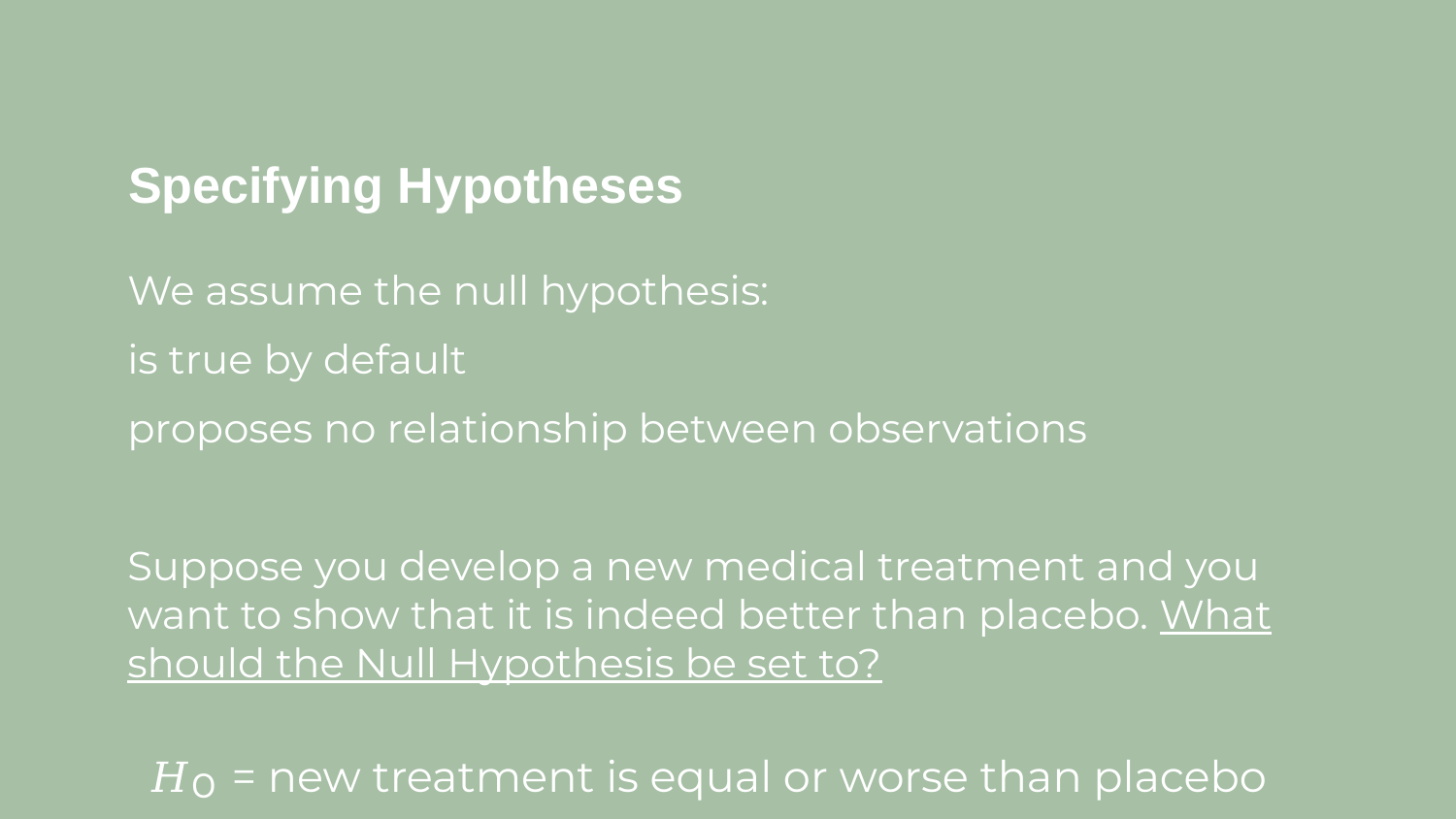

# Specifying Hypotheses
We assume the null hypothesis:
is true by default
proposes no relationship between observations

Suppose you develop a new medical treatment and you want to show that it is indeed better than placebo. What should the Null Hypothesis be set to?

𝐻₀ = new treatment is equal or worse than placebo